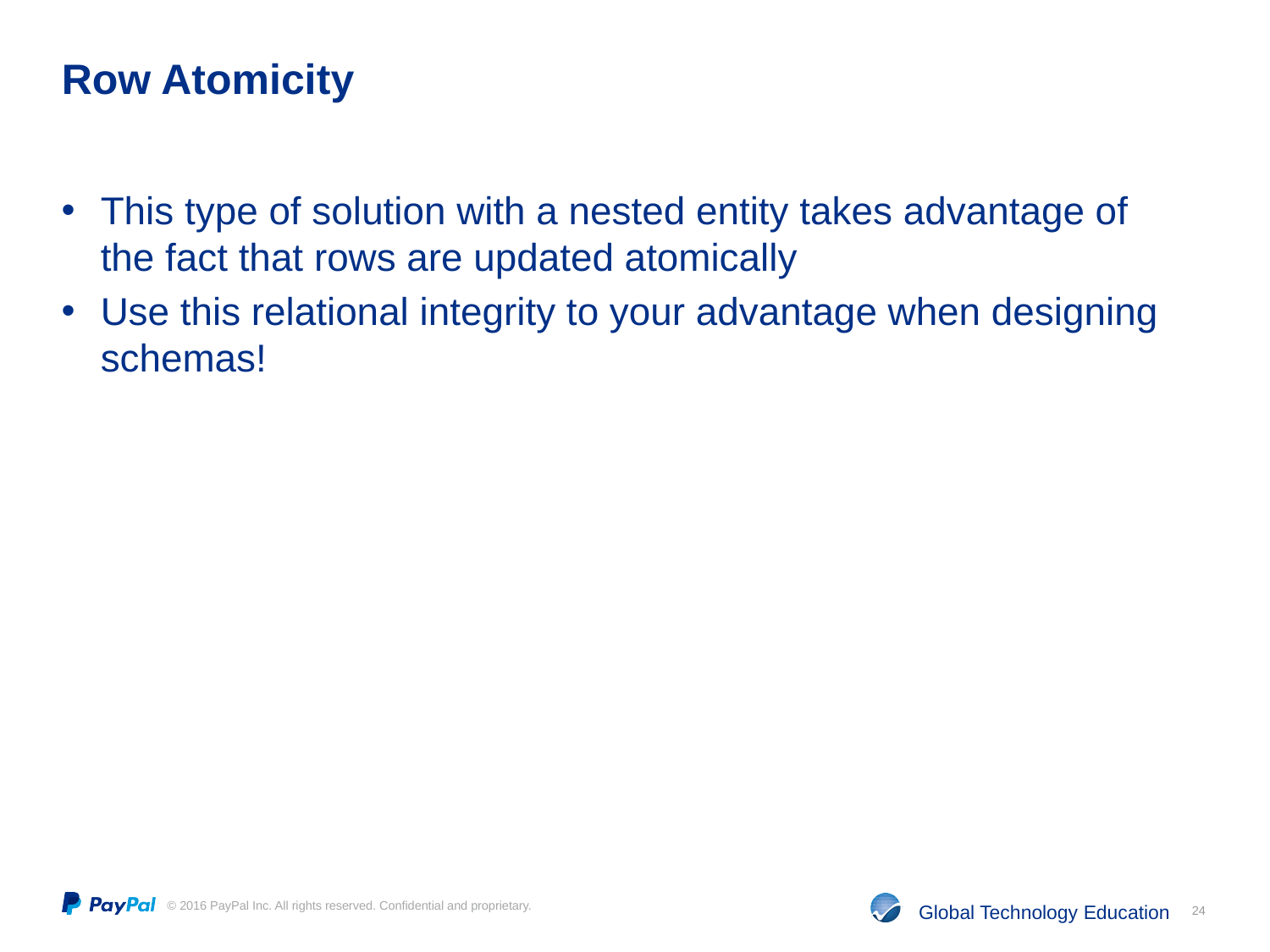

# Row Atomicity
This type of solution with a nested entity takes advantage of the fact that rows are updated atomically
Use this relational integrity to your advantage when designing schemas!
24